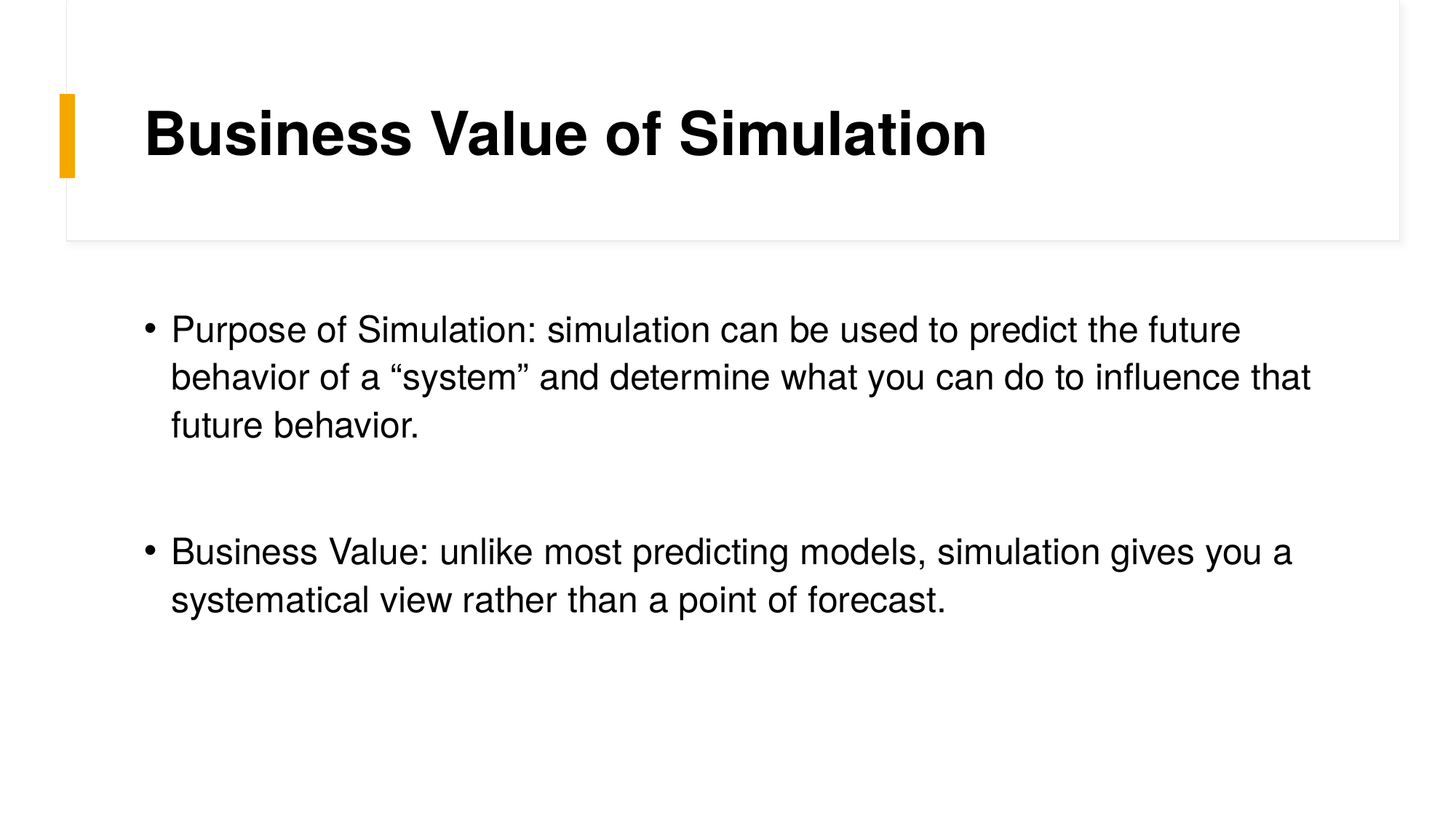

# Business Value of Simulation
Purpose of Simulation: simulation can be used to predict the future behavior of a “system” and determine what you can do to influence that future behavior.

Business Value: unlike most predicting models, simulation gives you a systematical view rather than a point of forecast.